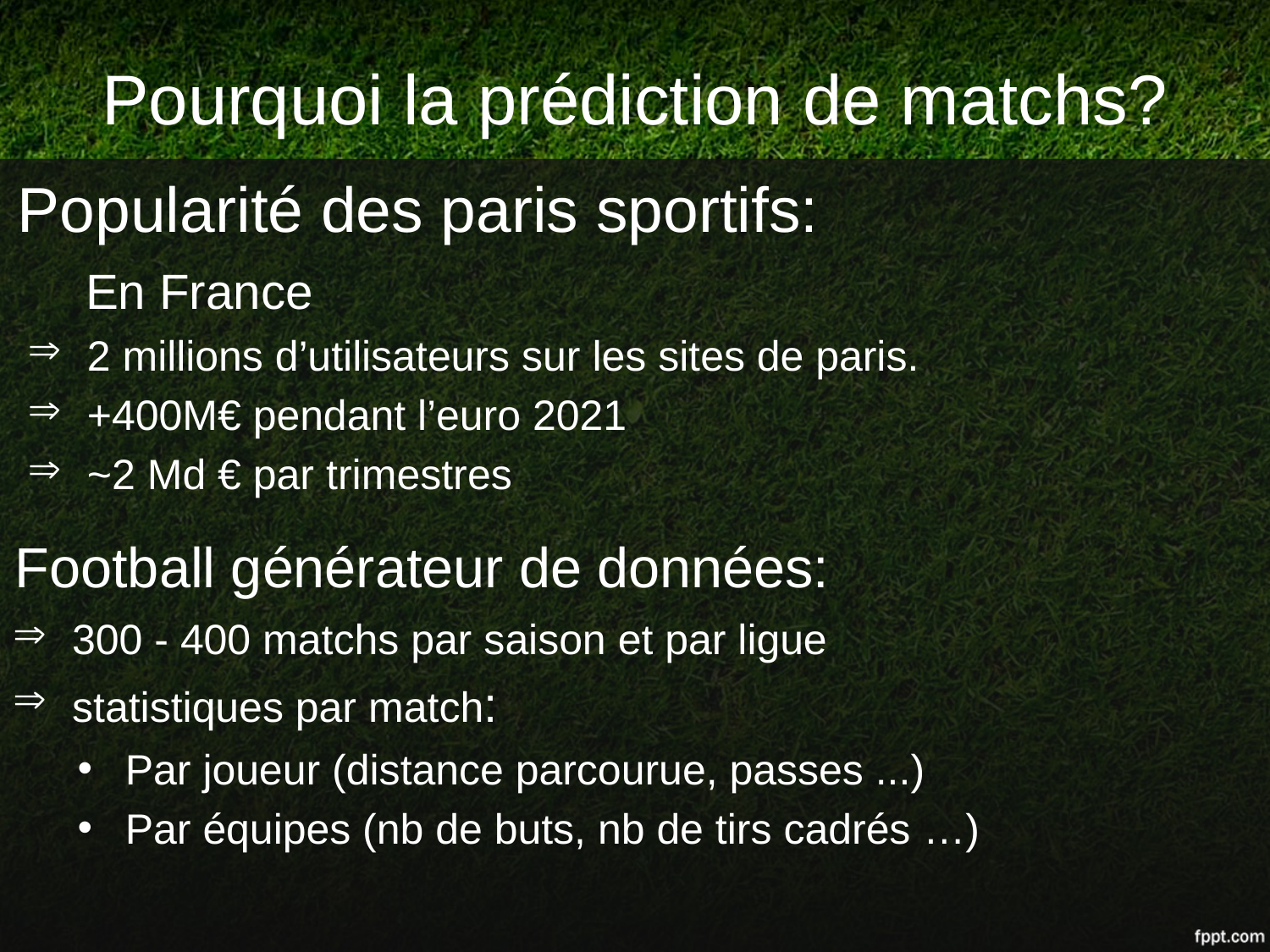

Pourquoi la prédiction de matchs?
# Popularité des paris sportifs:
En France
 2 millions d’utilisateurs sur les sites de paris.
 +400M€ pendant l’euro 2021
 ~2 Md € par trimestres

Football générateur de données:
 300 - 400 matchs par saison et par ligue
 statistiques par match:

Par joueur (distance parcourue, passes ...)
Par équipes (nb de buts, nb de tirs cadrés …)